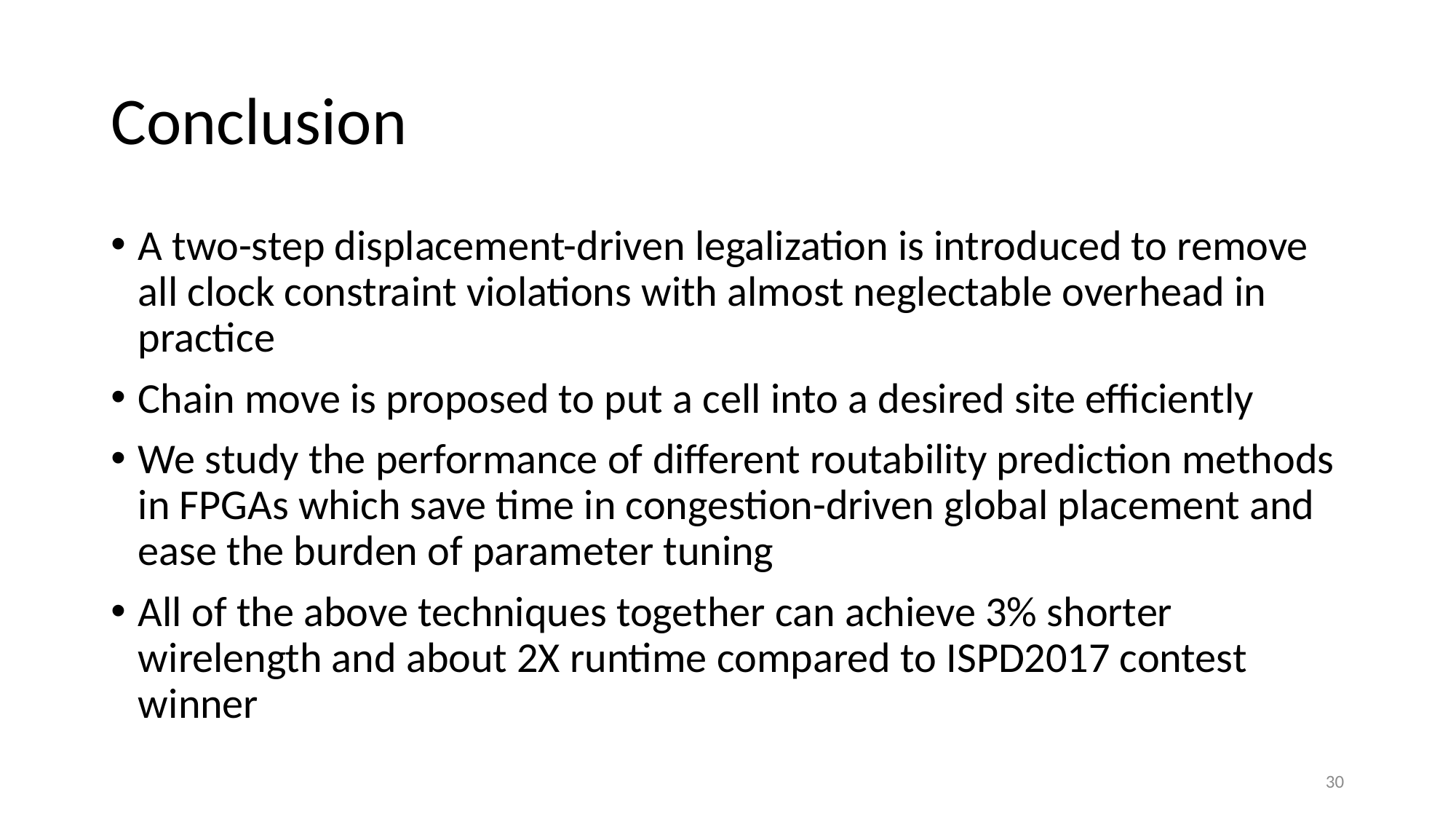

# Conclusion
A two-step displacement-driven legalization is introduced to remove all clock constraint violations with almost neglectable overhead in practice
Chain move is proposed to put a cell into a desired site efficiently
We study the performance of different routability prediction methods in FPGAs which save time in congestion-driven global placement and ease the burden of parameter tuning
All of the above techniques together can achieve 3% shorter wirelength and about 2X runtime compared to ISPD2017 contest winner

30